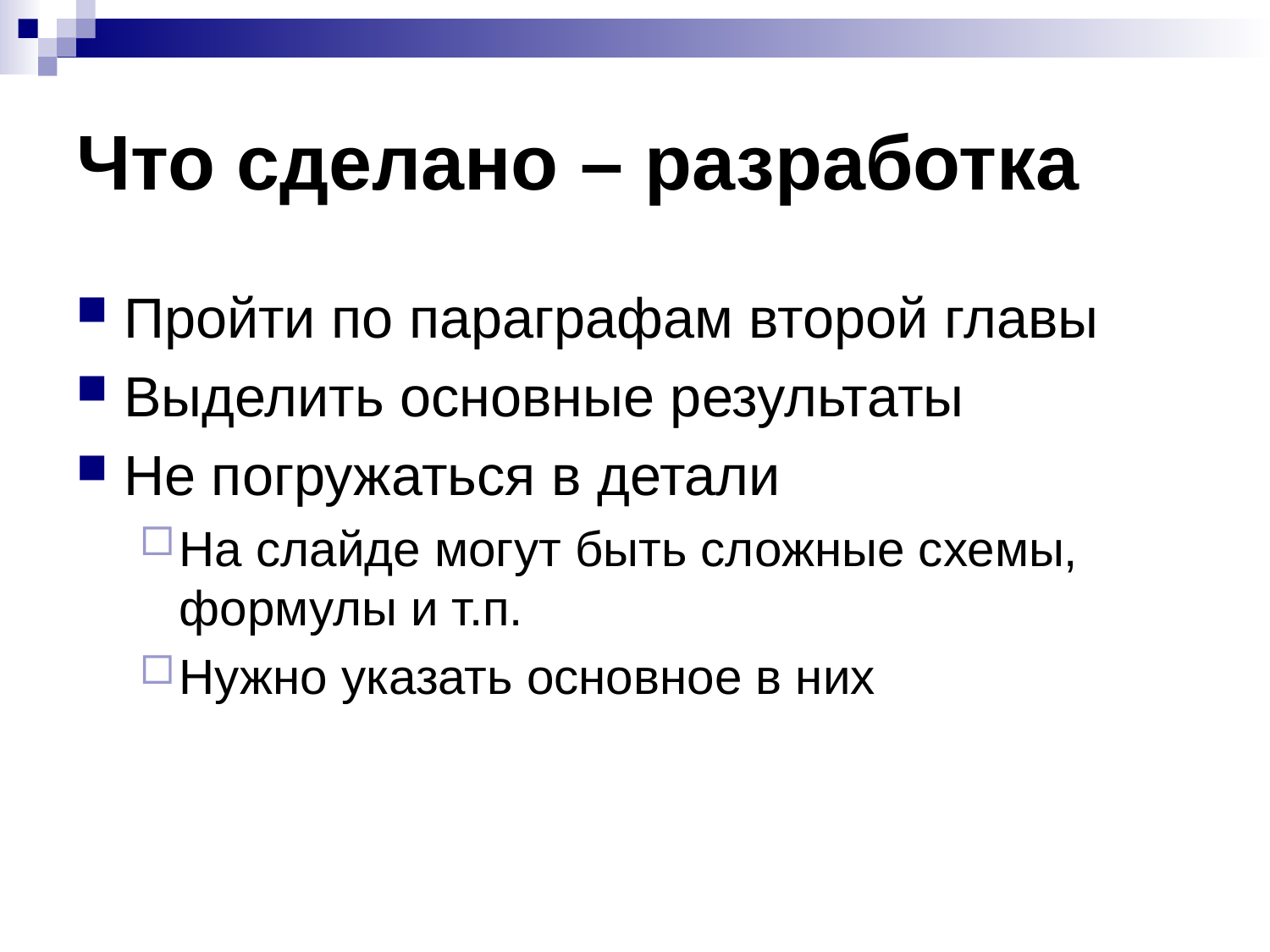

# Что сделано – разработка
Пройти по параграфам второй главы
Выделить основные результаты
Не погружаться в детали
На слайде могут быть сложные схемы, формулы и т.п.
Нужно указать основное в них